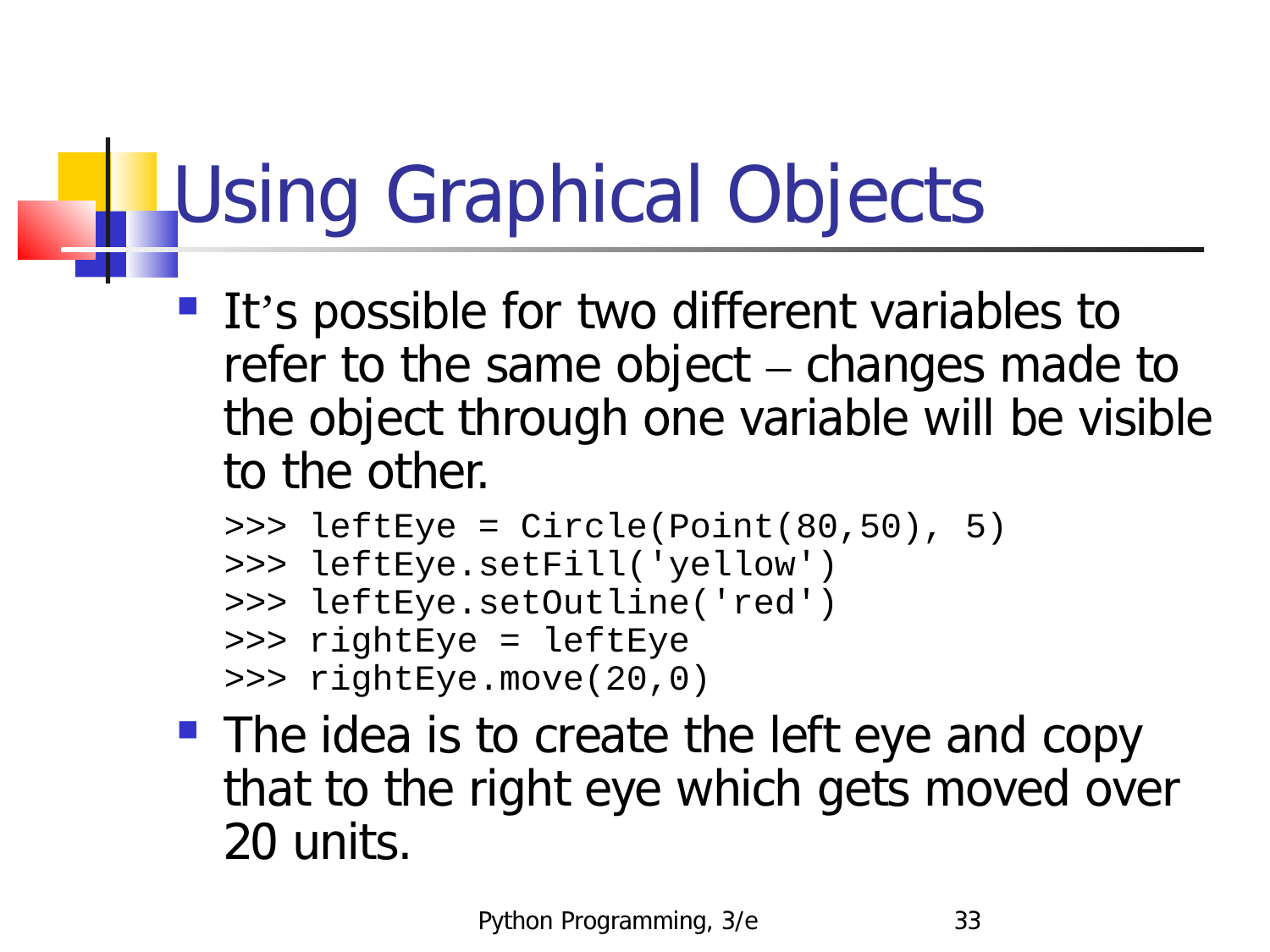

Using Graphical Objects
It’s possible for two different variables to refer to the same object – changes made to the object through one variable will be visible to the other.
	>>> leftEye = Circle(Point(80,50), 5)
>>> leftEye.setFill('yellow')
>>> leftEye.setOutline('red')
>>> rightEye = leftEye
>>> rightEye.move(20,0)
The idea is to create the left eye and copy that to the right eye which gets moved over 20 units.
Python Programming, 3/e
33